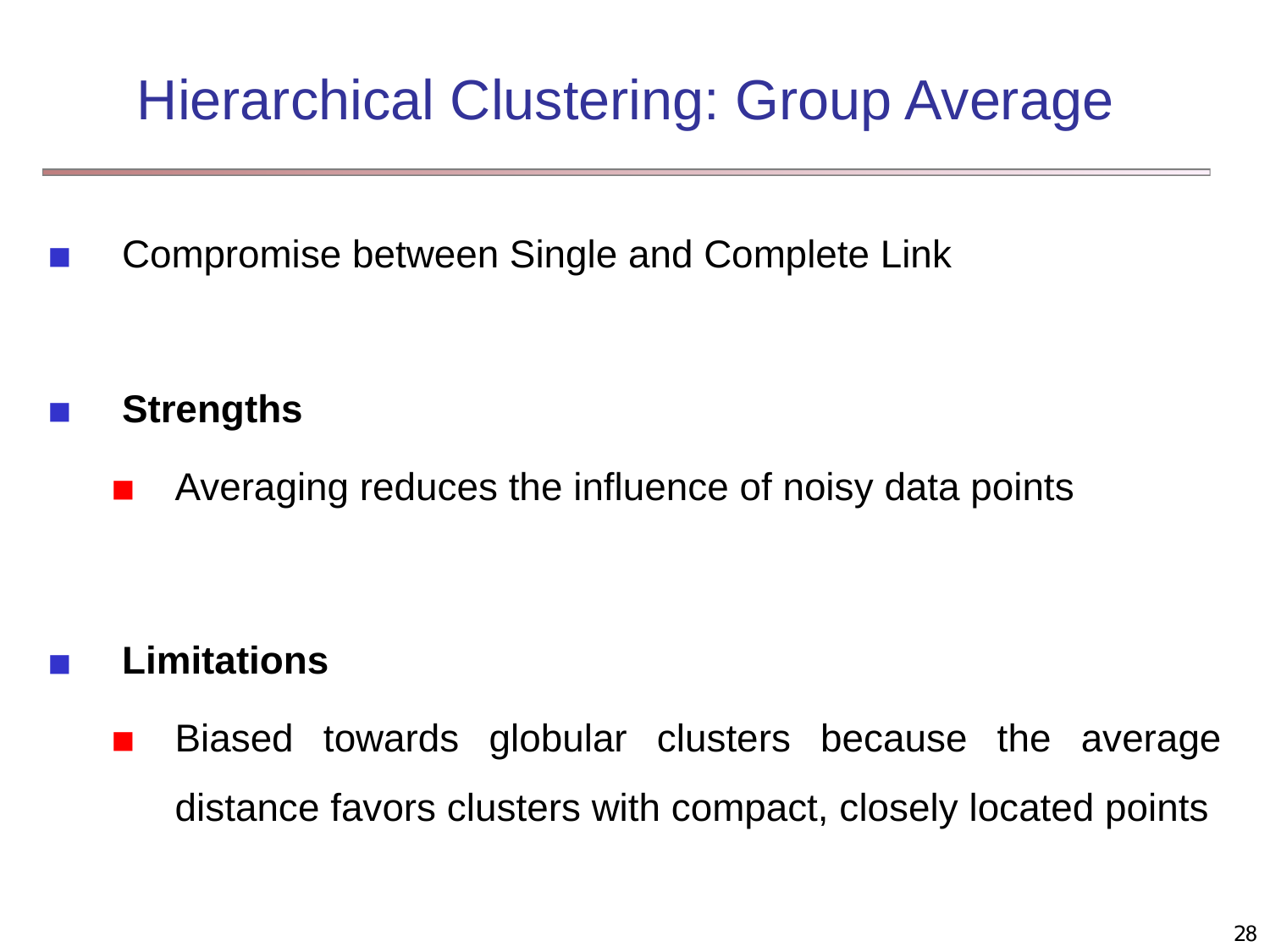

# Hierarchical Clustering: Group Average
Compromise between Single and Complete Link

Strengths
Averaging reduces the influence of noisy data points

Limitations
Biased towards globular clusters because the average distance favors clusters with compact, closely located points
28